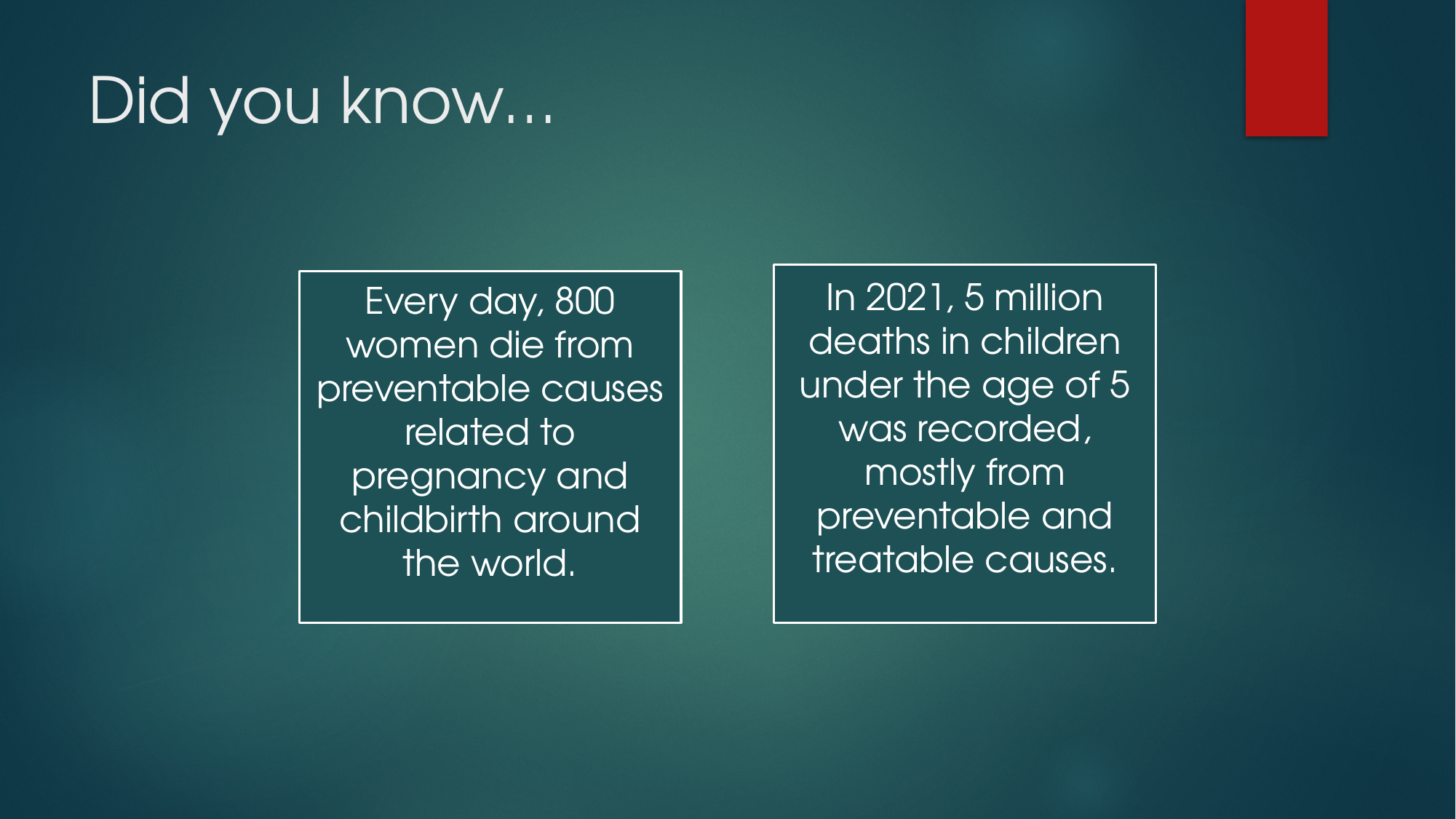

# Did you know…
In 2021, 5 million deaths in children under the age of 5 was recorded, mostly from preventable and treatable causes.

Every day, 800 women die from preventable causes related to pregnancy and childbirth around the world.